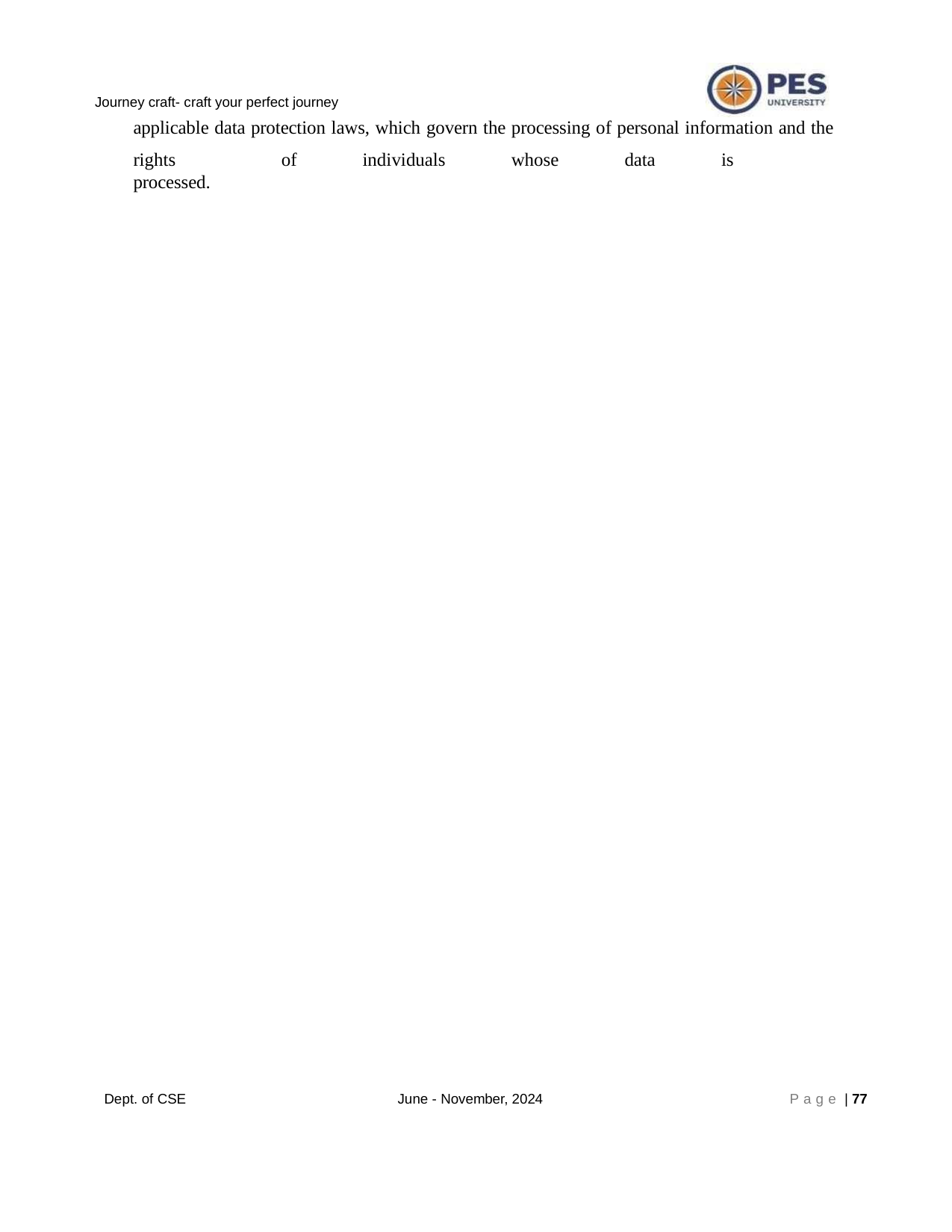

Journey craft- craft your perfect journey
applicable data protection laws, which govern the processing of personal information and the
rights	of	individuals	whose	data	is	processed.
Dept. of CSE
June - November, 2024
P a g e | 77